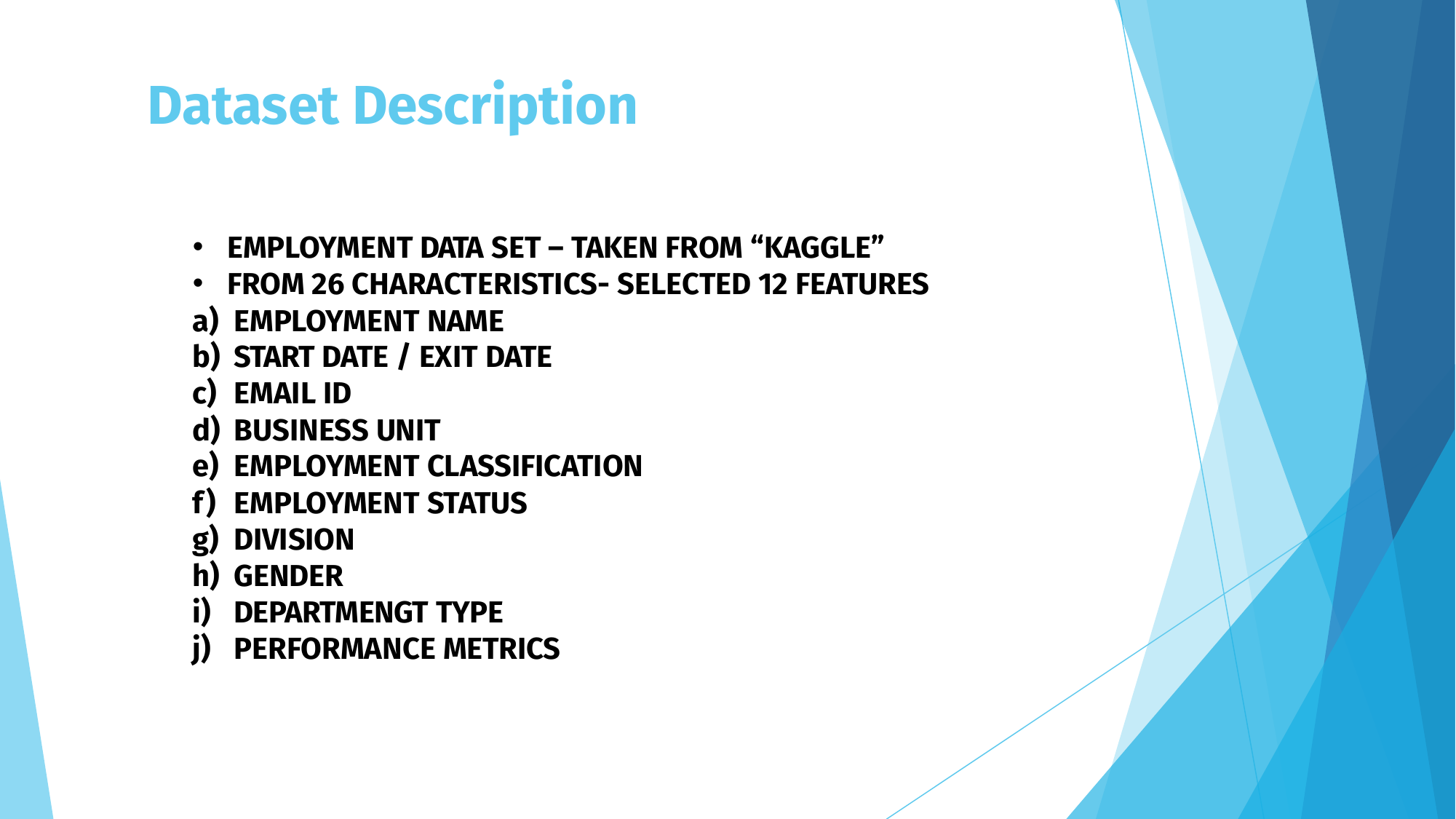

# Dataset Description
EMPLOYMENT DATA SET – TAKEN FROM “KAGGLE”
FROM 26 CHARACTERISTICS- SELECTED 12 FEATURES
EMPLOYMENT NAME
START DATE / EXIT DATE
EMAIL ID
BUSINESS UNIT
EMPLOYMENT CLASSIFICATION
EMPLOYMENT STATUS
DIVISION
GENDER
DEPARTMENGT TYPE
PERFORMANCE METRICS